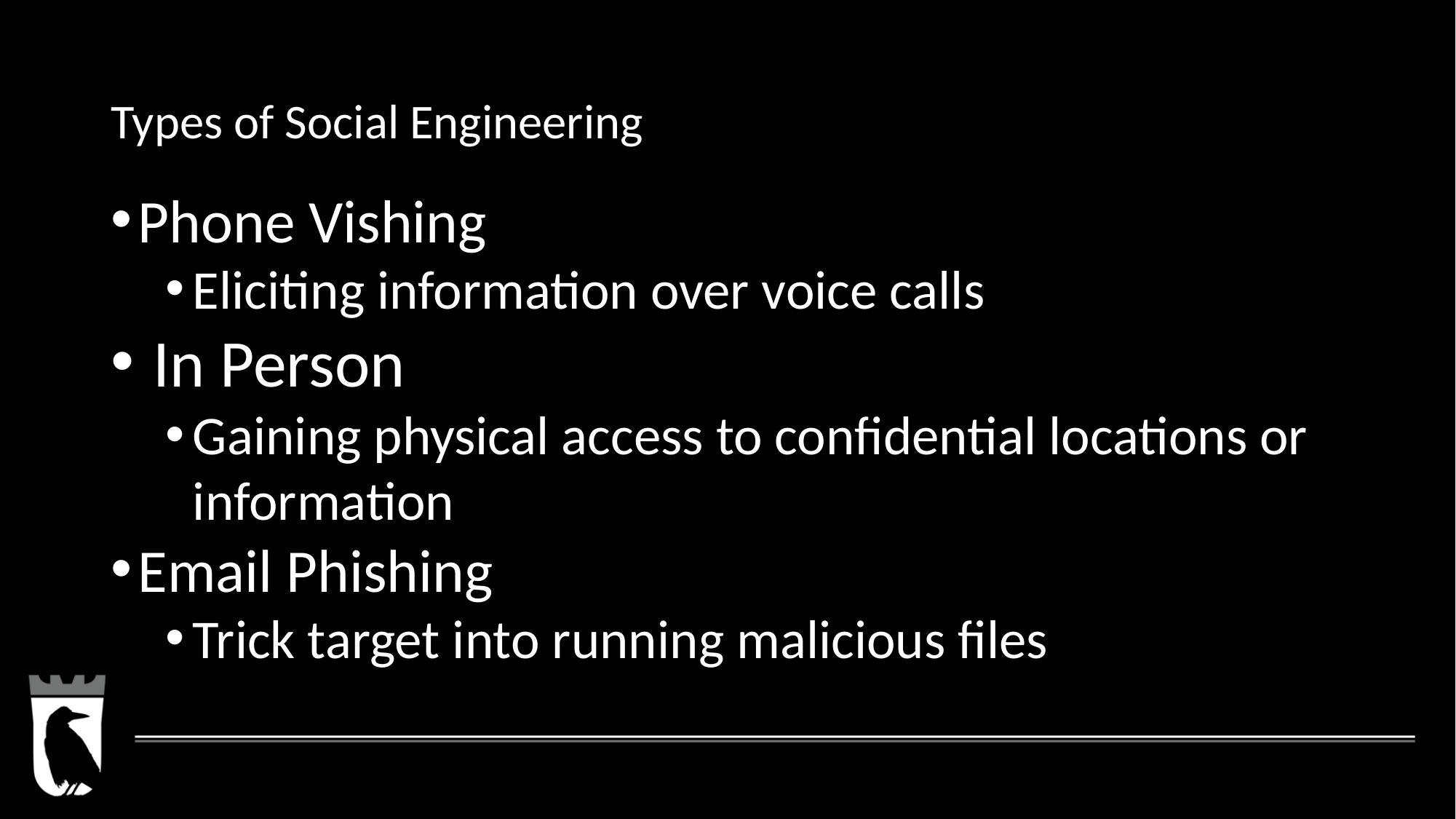

# Types of Social Engineering
Phone Vishing
Eliciting information over voice calls
 In Person
Gaining physical access to confidential locations or information
Email Phishing
Trick target into running malicious files